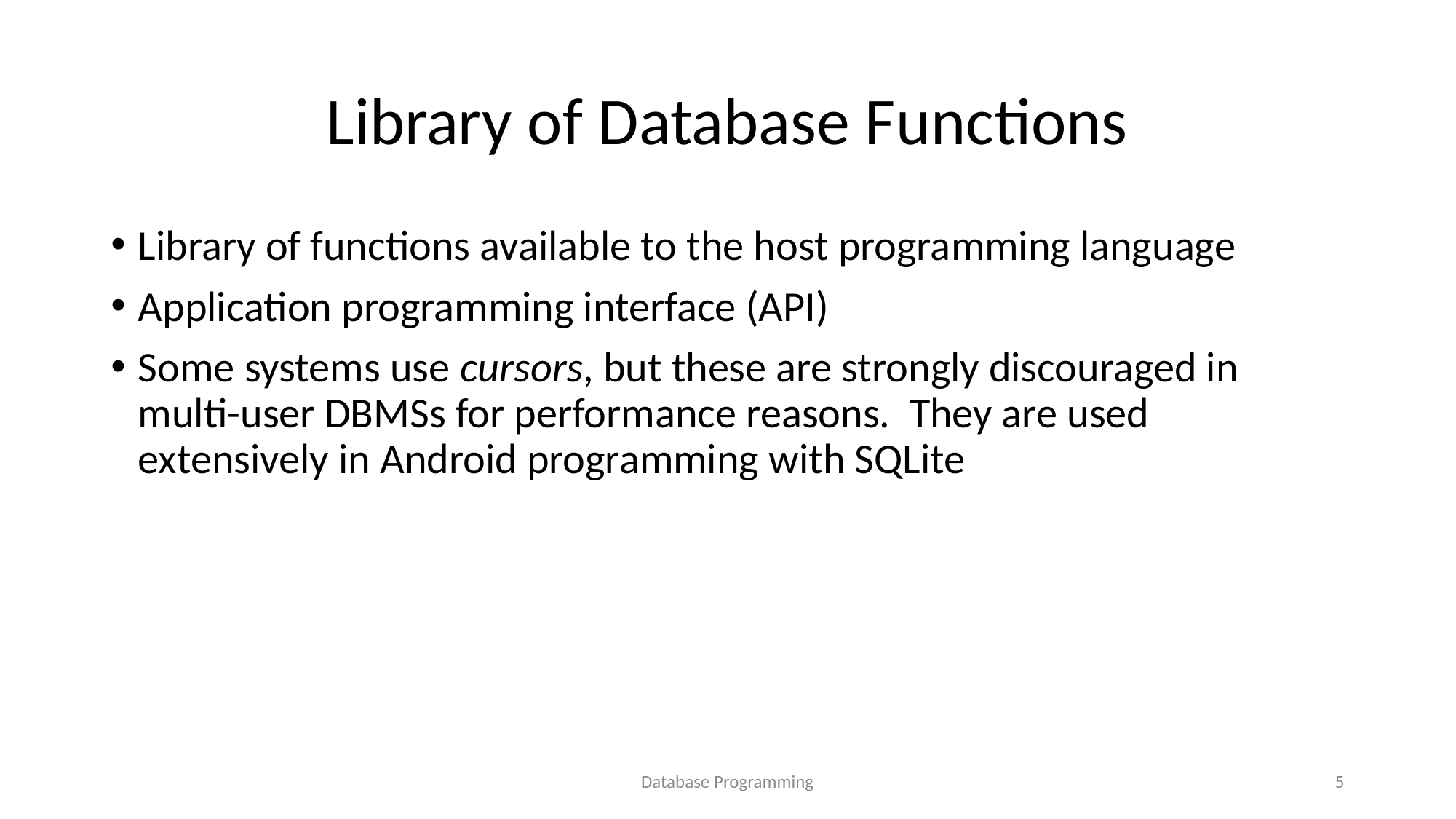

# Library of Database Functions
Library of functions available to the host programming language
Application programming interface (API)
Some systems use cursors, but these are strongly discouraged in multi-user DBMSs for performance reasons.  They are used extensively in Android programming with SQLite

Database Programming
5